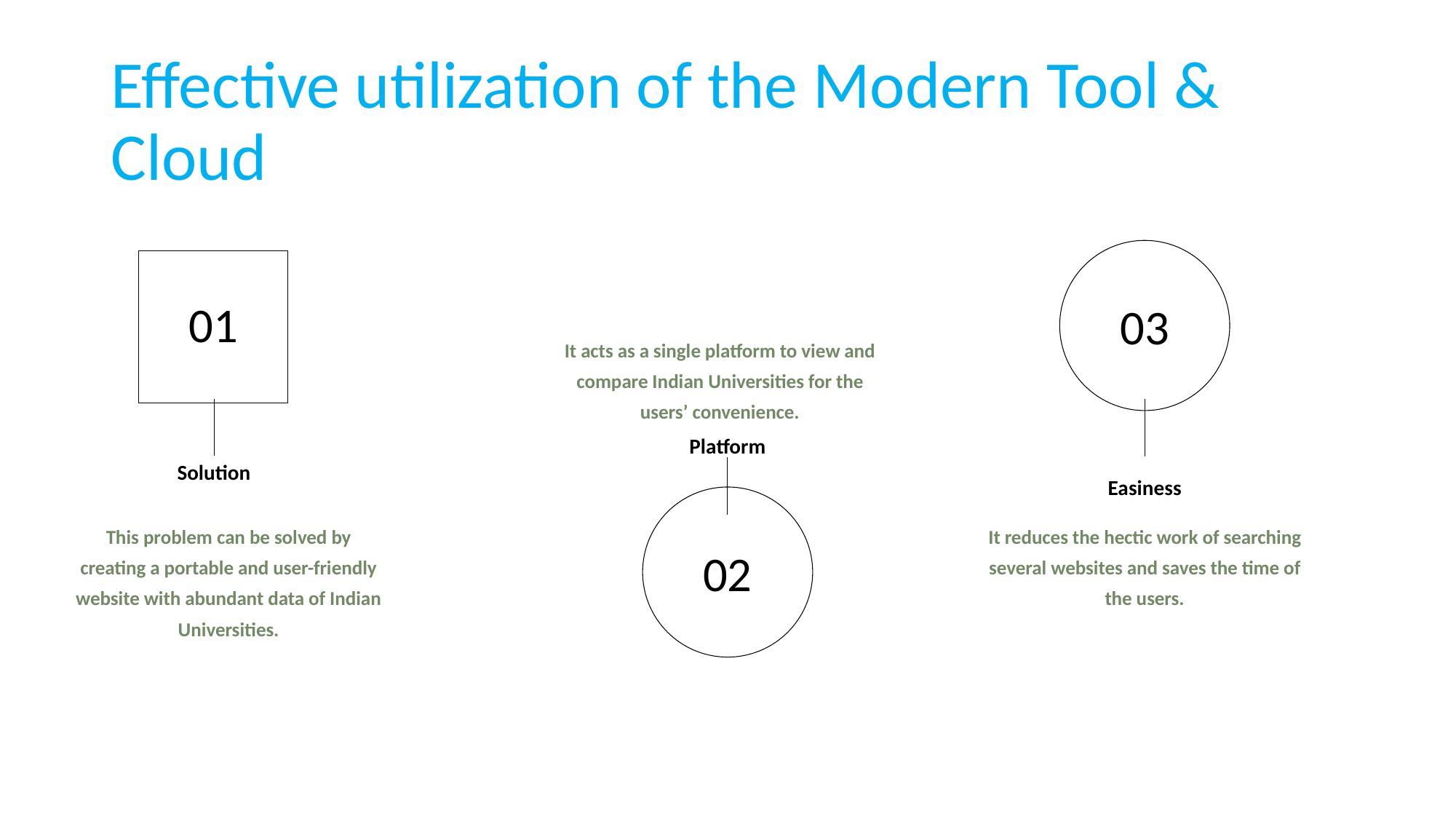

# Effective utilization of the Modern Tool & Cloud
03
01
It acts as a single platform to view and compare Indian Universities for the users’ convenience.
Platform
Solution
Easiness
02
This problem can be solved by creating a portable and user-friendly website with abundant data of Indian Universities.
It reduces the hectic work of searching several websites and saves the time of the users.